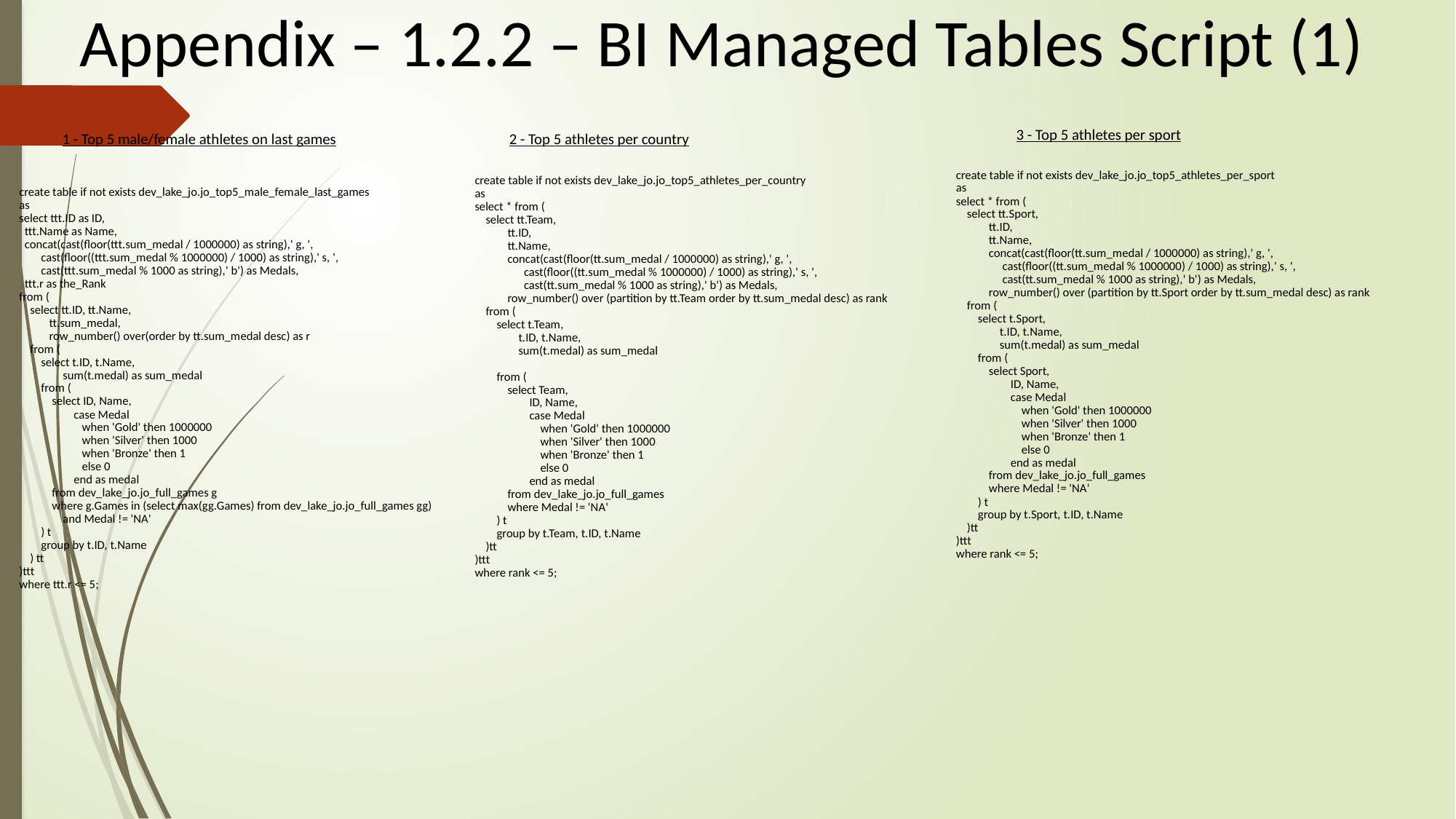

Appendix – 1.2.2 – BI Managed Tables Script (1)
3 - Top 5 athletes per sport
2 - Top 5 athletes per country
1 - Top 5 male/female athletes on last games
create table if not exists dev_lake_jo.jo_top5_athletes_per_sport
as
select * from (
    select tt.Sport,
            tt.ID,
            tt.Name,
            concat(cast(floor(tt.sum_medal / 1000000) as string),' g, ',
                 cast(floor((tt.sum_medal % 1000000) / 1000) as string),' s, ',
                 cast(tt.sum_medal % 1000 as string),' b') as Medals,
            row_number() over (partition by tt.Sport order by tt.sum_medal desc) as rank
    from (
        select t.Sport,
                t.ID, t.Name,
                sum(t.medal) as sum_medal
        from (
            select Sport,
                    ID, Name,
                    case Medal
                        when 'Gold' then 1000000
                        when 'Silver' then 1000
                        when 'Bronze' then 1
                        else 0
                    end as medal
            from dev_lake_jo.jo_full_games
            where Medal != 'NA'
        ) t
        group by t.Sport, t.ID, t.Name
    )tt
)ttt
where rank <= 5;
create table if not exists dev_lake_jo.jo_top5_athletes_per_country
as
select * from (
    select tt.Team,
            tt.ID,
            tt.Name,
            concat(cast(floor(tt.sum_medal / 1000000) as string),' g, ',
                  cast(floor((tt.sum_medal % 1000000) / 1000) as string),' s, ',
                  cast(tt.sum_medal % 1000 as string),' b') as Medals,
            row_number() over (partition by tt.Team order by tt.sum_medal desc) as rank
    from (
        select t.Team,
                t.ID, t.Name,
                sum(t.medal) as sum_medal

        from (
            select Team,
                    ID, Name,
                    case Medal
                        when 'Gold' then 1000000
                        when 'Silver' then 1000
                        when 'Bronze' then 1
                        else 0
                    end as medal
            from dev_lake_jo.jo_full_games
            where Medal != 'NA'
        ) t
        group by t.Team, t.ID, t.Name
    )tt
)ttt
where rank <= 5;
create table if not exists dev_lake_jo.jo_top5_male_female_last_games
as
select ttt.ID as ID,
  ttt.Name as Name,
  concat(cast(floor(ttt.sum_medal / 1000000) as string),' g, ',
        cast(floor((ttt.sum_medal % 1000000) / 1000) as string),' s, ',
        cast(ttt.sum_medal % 1000 as string),' b') as Medals,
  ttt.r as the_Rank
from (
    select tt.ID, tt.Name,
           tt.sum_medal,
           row_number() over(order by tt.sum_medal desc) as r
    from (
        select t.ID, t.Name,
                sum(t.medal) as sum_medal
        from (
            select ID, Name,
                    case Medal
                       when 'Gold' then 1000000
                       when 'Silver' then 1000
                       when 'Bronze' then 1
                       else 0
                    end as medal
            from dev_lake_jo.jo_full_games g
            where g.Games in (select max(gg.Games) from dev_lake_jo.jo_full_games gg)
                and Medal != 'NA'
        ) t
        group by t.ID, t.Name
    ) tt
)ttt
where ttt.r <= 5;